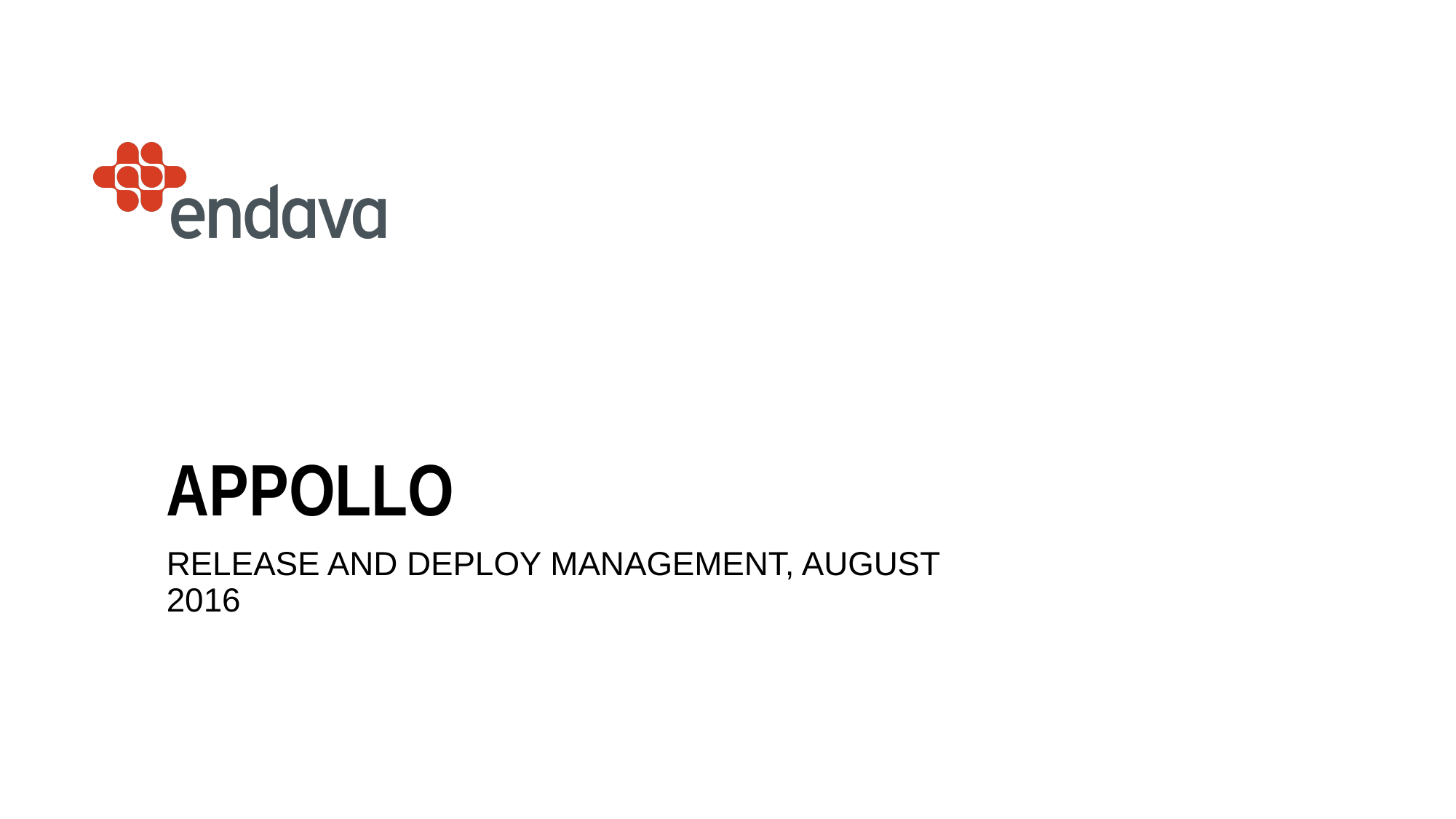

# Appollo
Release and deploy management, august 2016